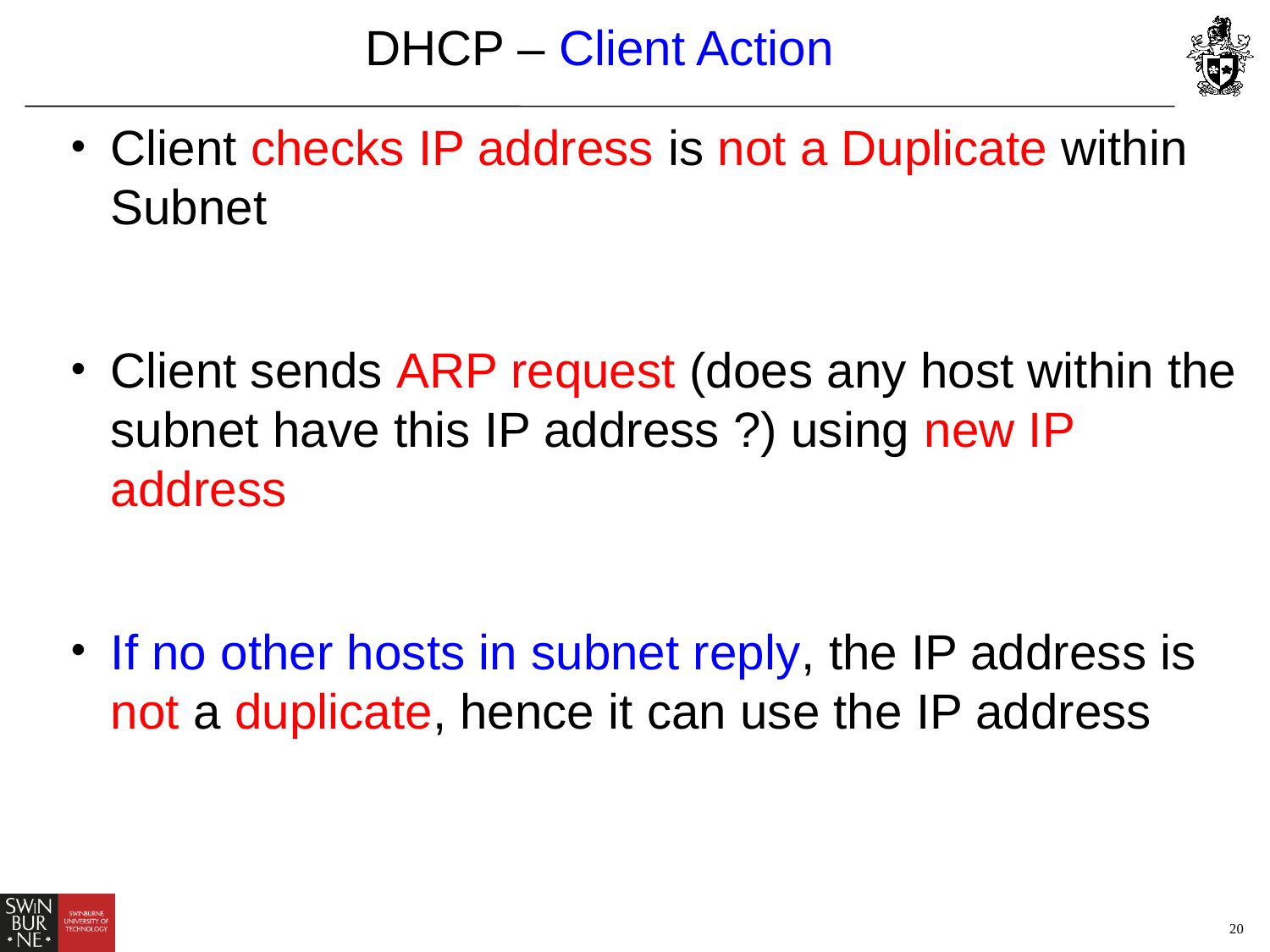

# DHCP – Client Action
Client checks IP address is not a Duplicate within Subnet

Client sends ARP request (does any host within the subnet have this IP address ?) using new IP address

If no other hosts in subnet reply, the IP address is not a duplicate, hence it can use the IP address
20